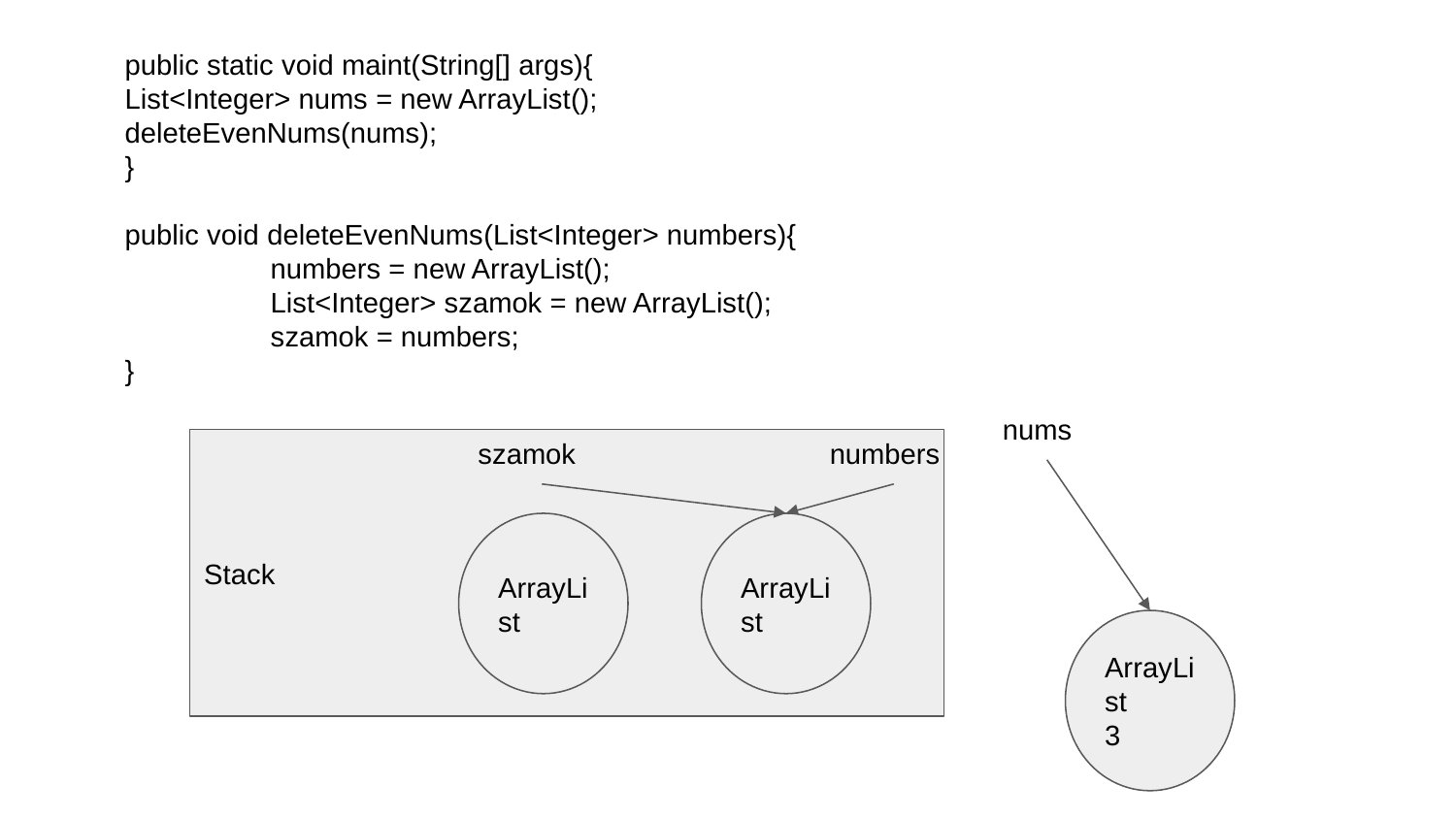

public static void maint(String[] args){
List<Integer> nums = new ArrayList();
deleteEvenNums(nums);
}

public void deleteEvenNums(List<Integer> numbers){
	numbers = new ArrayList();
	List<Integer> szamok = new ArrayList();
	szamok = numbers;
}
nums
szamok
numbers
Stack
ArrayList
ArrayList
ArrayList
3